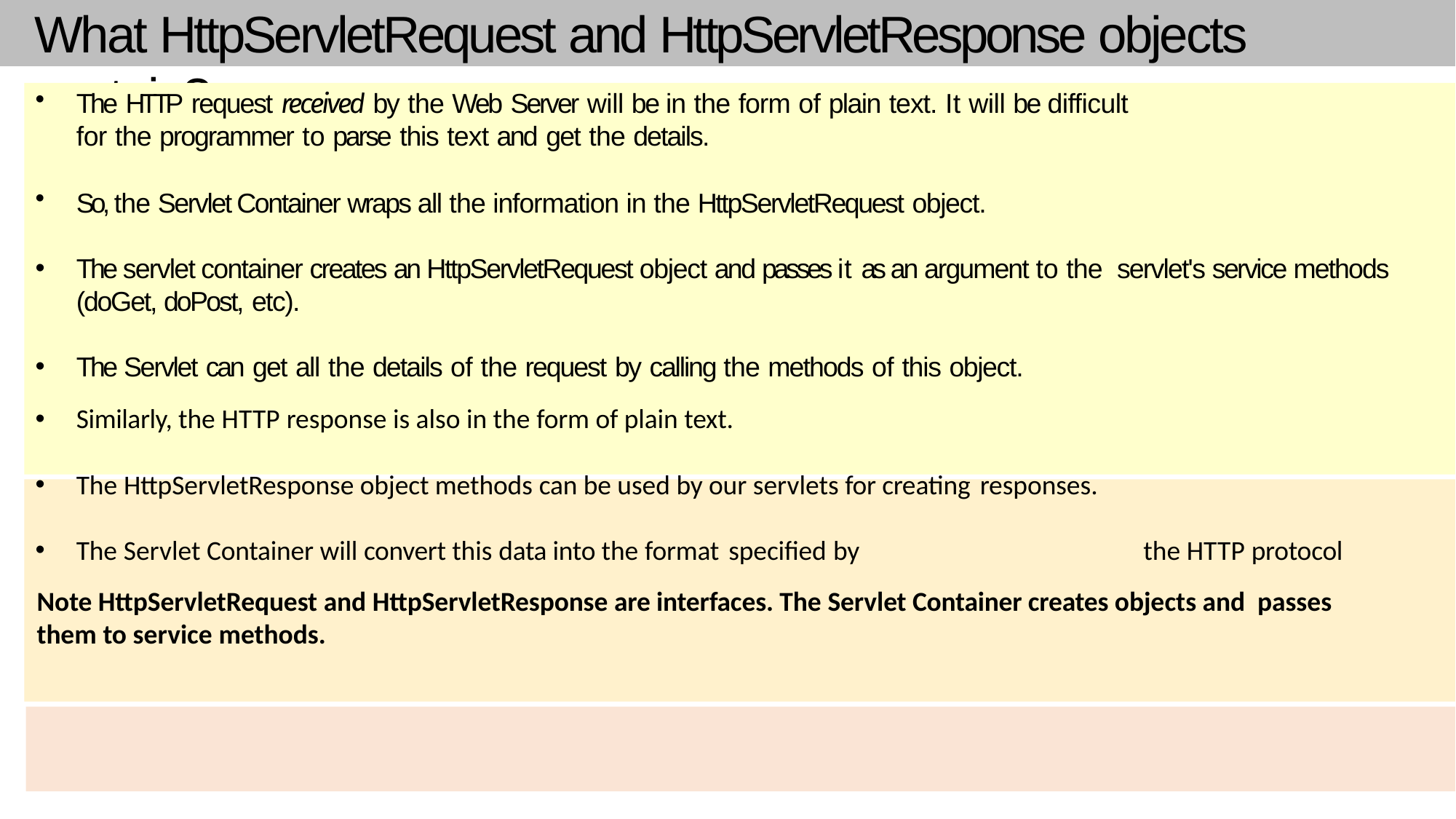

# What HttpServletRequest and HttpServletResponse objects contain?

The HTTP request received by the Web Server will be in the form of plain text. It will be difficult
for the programmer to parse this text and get the details.

So, the Servlet Container wraps all the information in the HttpServletRequest object.

The servlet container creates an HttpServletRequest object and passes it as an argument to the  servlet's service methods (doGet, doPost, etc).

The Servlet can get all the details of the request by calling the methods of this object.
Similarly, the HTTP response is also in the form of plain text.

The HttpServletResponse object methods can be used by our servlets for creating responses.

The Servlet Container will convert this data into the format specified by	the HTTP protocol
Note HttpServletRequest and HttpServletResponse are interfaces. The Servlet Container creates objects and  passes them to service methods.